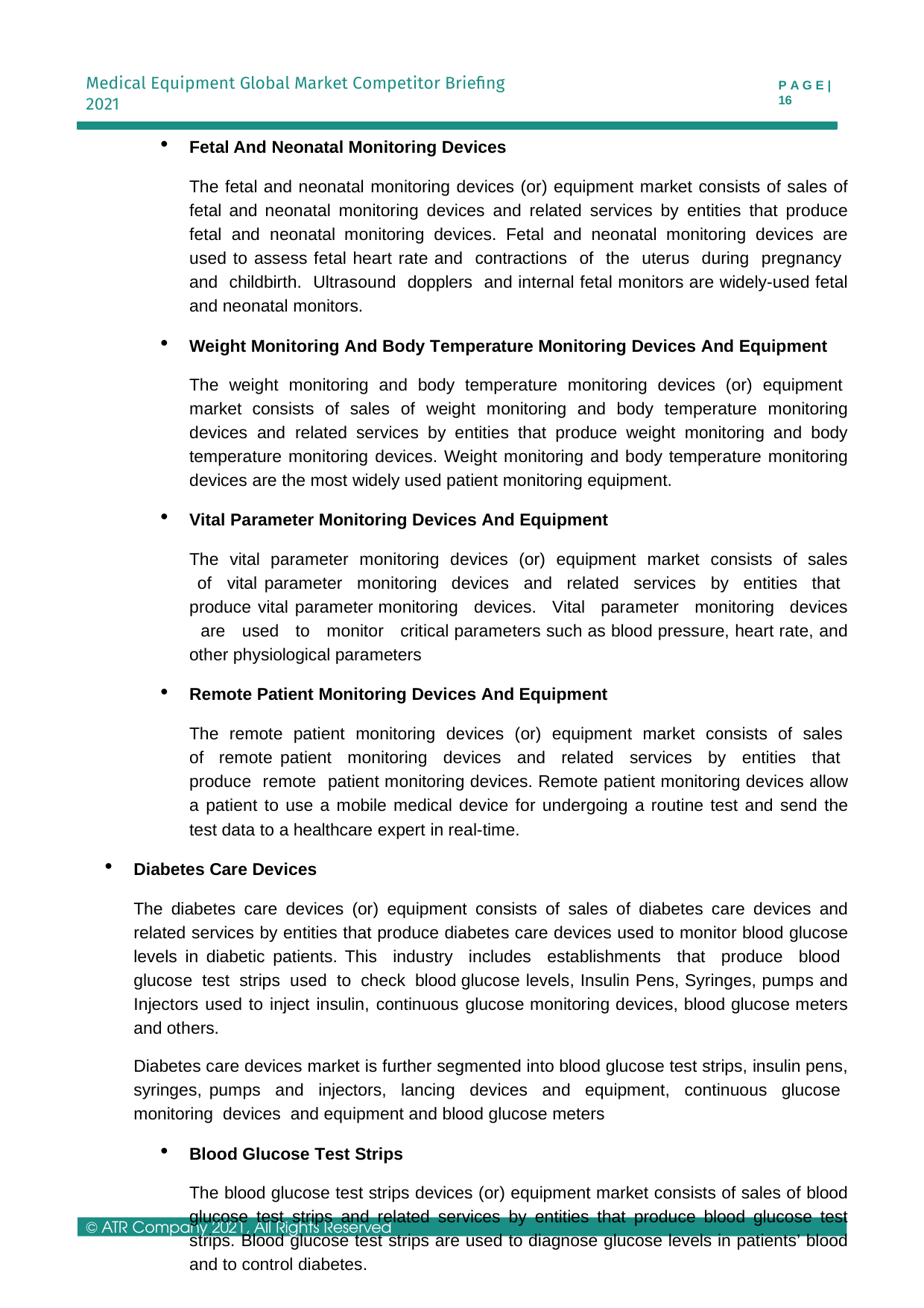

Medical Equipment Global Market Competitor Briefing 2021
P A G E | 16

Fetal And Neonatal Monitoring Devices
The fetal and neonatal monitoring devices (or) equipment market consists of sales of fetal and neonatal monitoring devices and related services by entities that produce fetal and neonatal monitoring devices. Fetal and neonatal monitoring devices are used to assess fetal heart rate and  contractions  of  the  uterus  during  pregnancy  and  childbirth.  Ultrasound  dopplers  and internal fetal monitors are widely-used fetal and neonatal monitors.

Weight Monitoring And Body Temperature Monitoring Devices And Equipment
The  weight  monitoring  and  body  temperature  monitoring  devices  (or)  equipment  market consists of sales of weight monitoring and body temperature monitoring devices and related services by entities that produce weight monitoring and body temperature monitoring devices. Weight monitoring and body temperature monitoring devices are the most widely used patient monitoring equipment.

Vital Parameter Monitoring Devices And Equipment
The  vital  parameter  monitoring  devices  (or)  equipment  market  consists  of  sales  of  vital parameter  monitoring  devices  and  related  services  by  entities  that  produce vital parameter monitoring   devices.   Vital   parameter   monitoring   devices   are   used   to   monitor   critical parameters such as blood pressure, heart rate, and other physiological parameters

Remote Patient Monitoring Devices And Equipment
The  remote  patient  monitoring  devices  (or)  equipment  market  consists  of  sales  of  remote patient  monitoring  devices  and  related  services  by  entities  that  produce  remote  patient monitoring devices. Remote patient monitoring devices allow a patient to use a mobile medical device for undergoing a routine test and send the test data to a healthcare expert in real-time.

Diabetes Care Devices
The diabetes care devices (or) equipment consists of sales of diabetes care devices and related services by entities that produce diabetes care devices used to monitor blood glucose levels in diabetic patients. This  industry  includes  establishments  that  produce  blood  glucose  test  strips  used  to  check  blood glucose levels, Insulin Pens, Syringes, pumps and Injectors used to inject insulin, continuous glucose monitoring devices, blood glucose meters and others.
Diabetes care devices market is further segmented into blood glucose test strips, insulin pens, syringes, pumps  and  injectors,  lancing  devices  and  equipment,  continuous  glucose  monitoring  devices  and equipment and blood glucose meters

Blood Glucose Test Strips
The blood glucose test strips devices (or) equipment market consists of sales of blood glucose test strips and related services by entities that produce blood glucose test strips. Blood glucose test strips are used to diagnose glucose levels in patients’ blood and to control diabetes.
© ATR Company 2021, All Rights Reserved